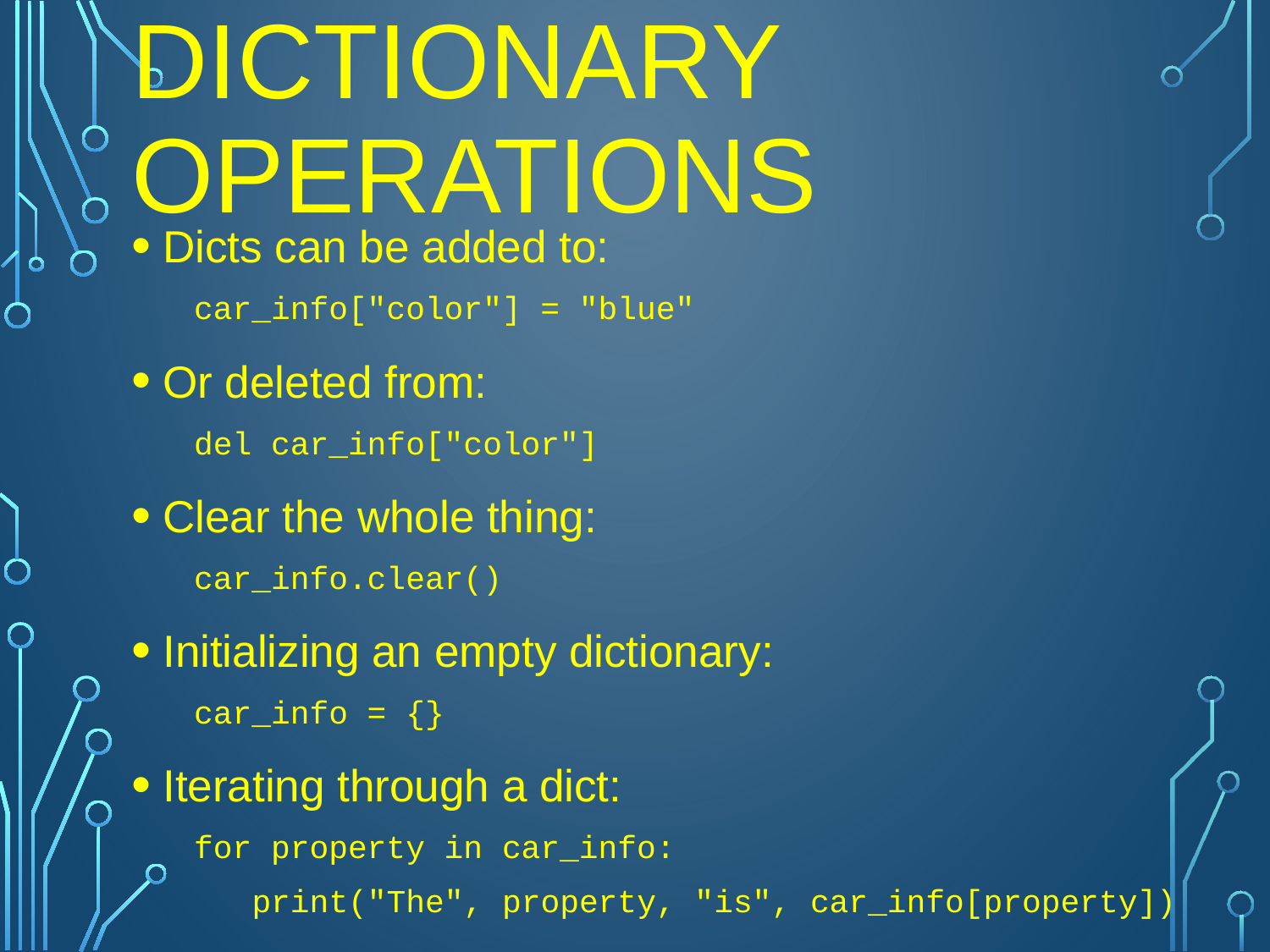

# Dictionary operations
Dicts can be added to:
car_info["color"] = "blue"
Or deleted from:
del car_info["color"]
Clear the whole thing:
car_info.clear()
Initializing an empty dictionary:
car_info = {}
Iterating through a dict:
for property in car_info:
   print("The", property, "is", car_info[property])